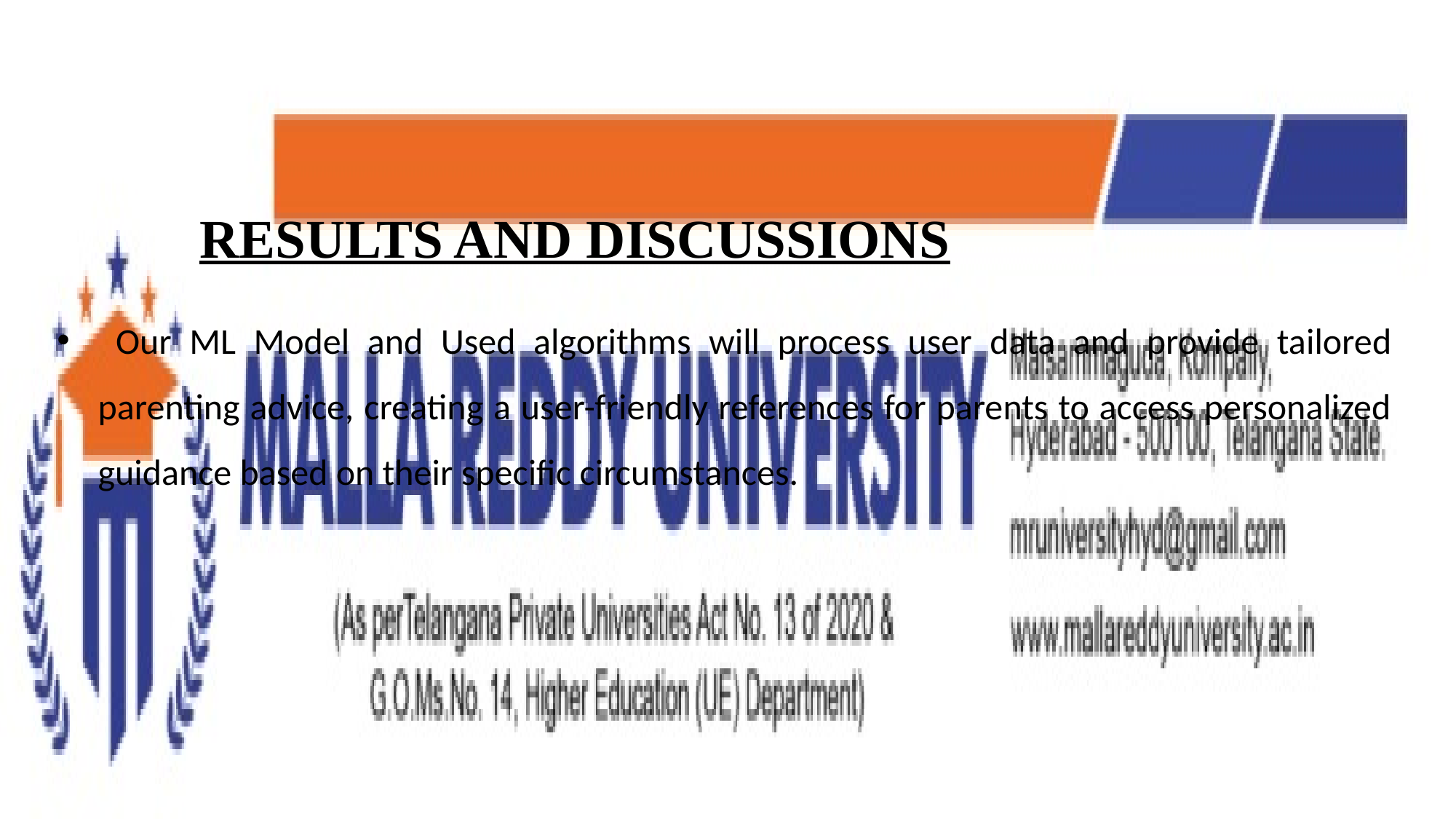

# RESULTS AND DISCUSSIONS
 Our ML Model and Used algorithms will process user data and provide tailored parenting advice, creating a user-friendly references for parents to access personalized guidance based on their specific circumstances.